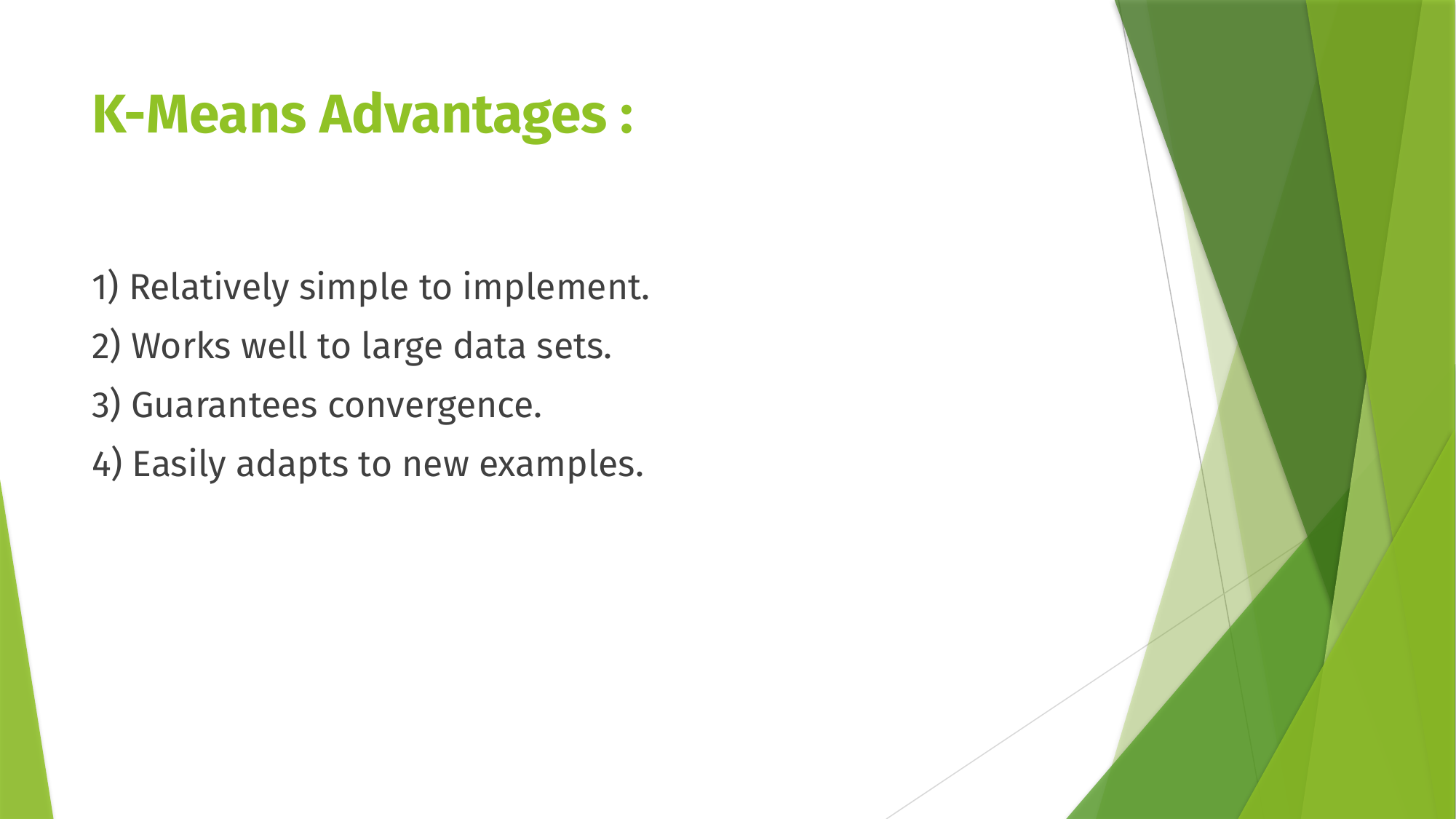

# K-Means Advantages :
1) Relatively simple to implement.
2) Works well to large data sets.
3) Guarantees convergence.
4) Easily adapts to new examples.